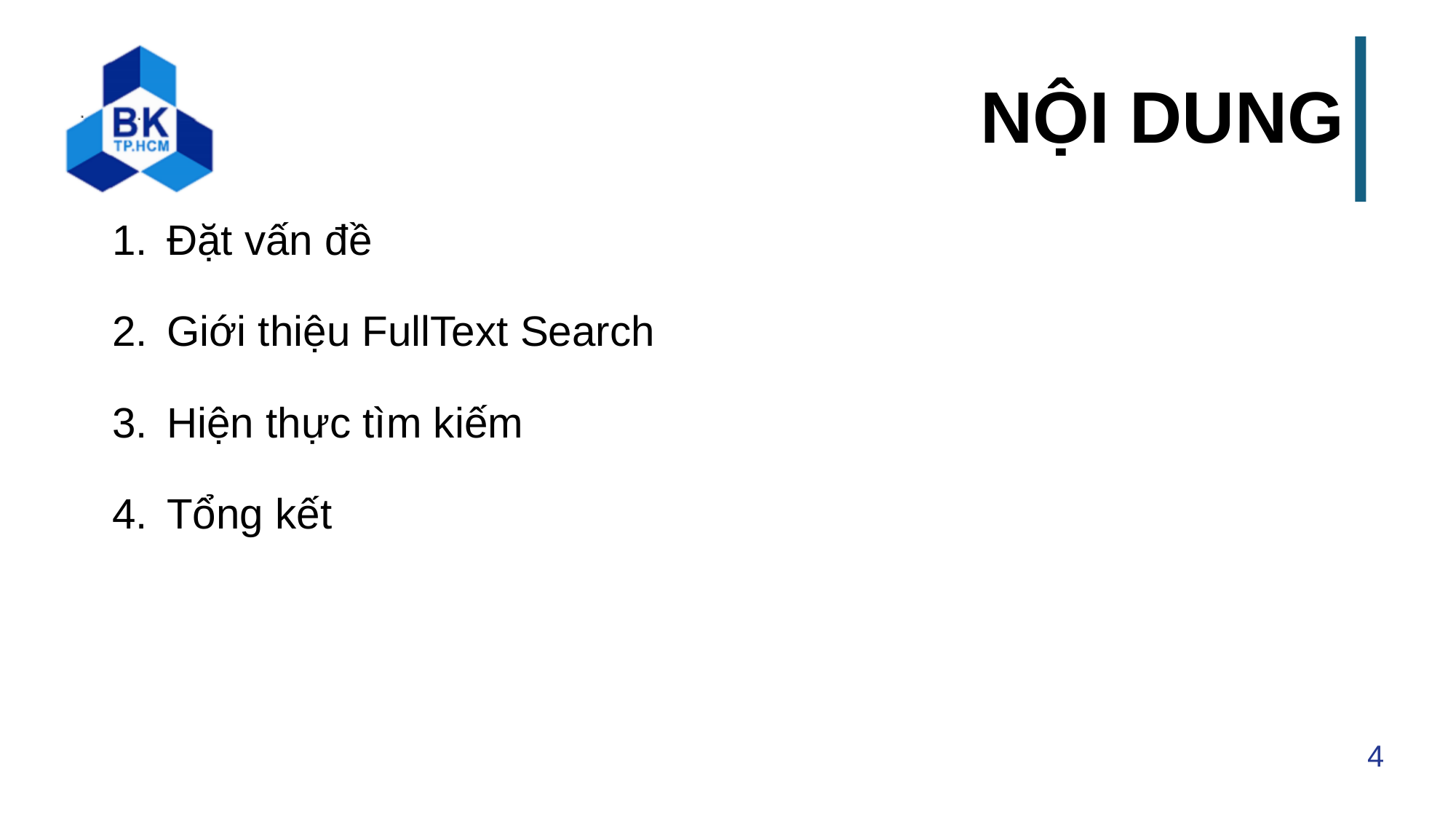

# NỘI DUNG
Đặt vấn đề
Giới thiệu FullText Search
Hiện thực tìm kiếm
Tổng kết
4